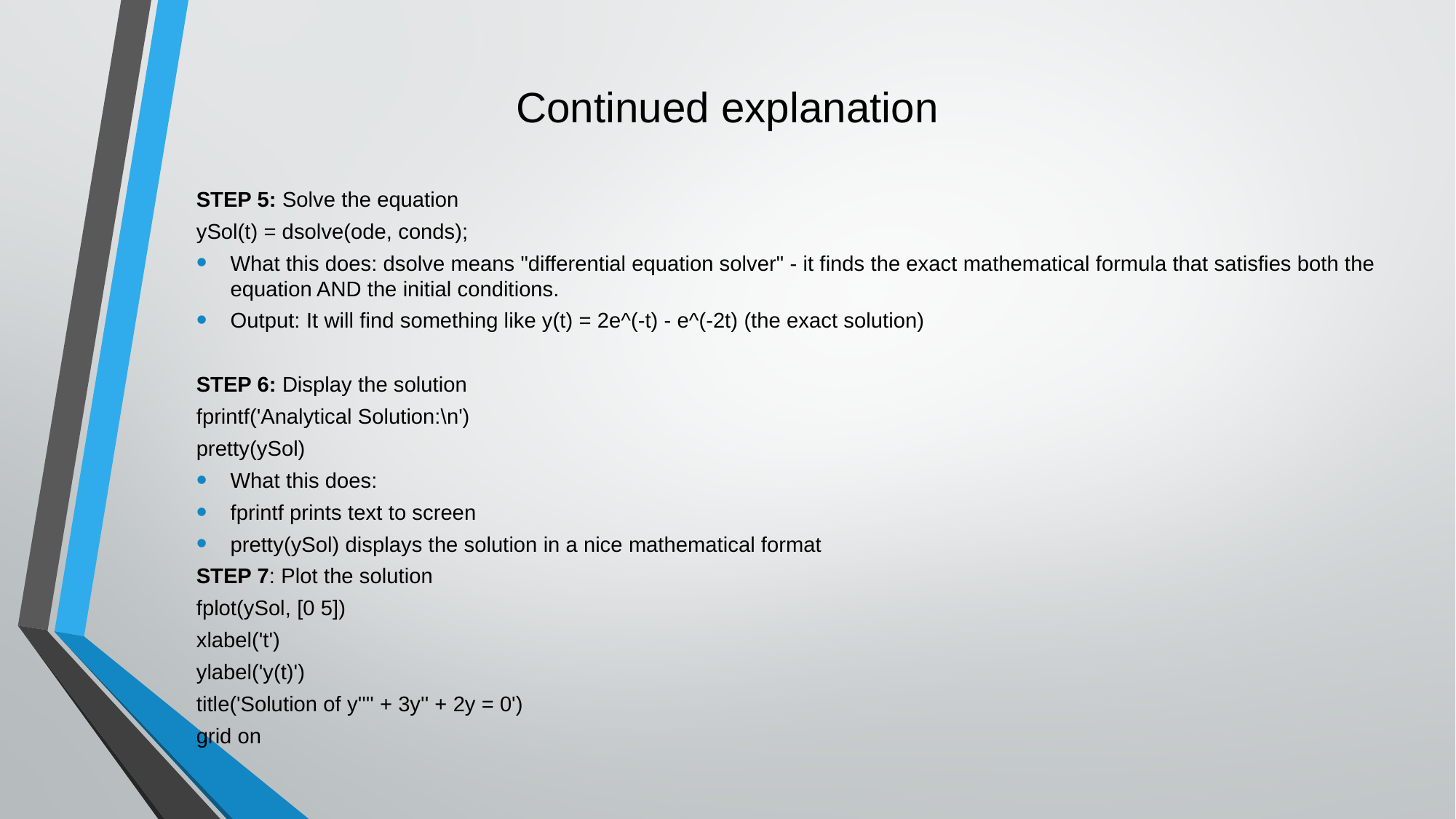

# Continued explanation
STEP 5: Solve the equation
ySol(t) = dsolve(ode, conds);
What this does: dsolve means "differential equation solver" - it finds the exact mathematical formula that satisfies both the equation AND the initial conditions.
Output: It will find something like y(t) = 2e^(-t) - e^(-2t) (the exact solution)

STEP 6: Display the solution
fprintf('Analytical Solution:\n')
pretty(ySol)
What this does:
fprintf prints text to screen
pretty(ySol) displays the solution in a nice mathematical format
STEP 7: Plot the solution
fplot(ySol, [0 5])
xlabel('t')
ylabel('y(t)')
title('Solution of y'''' + 3y'' + 2y = 0')
grid on